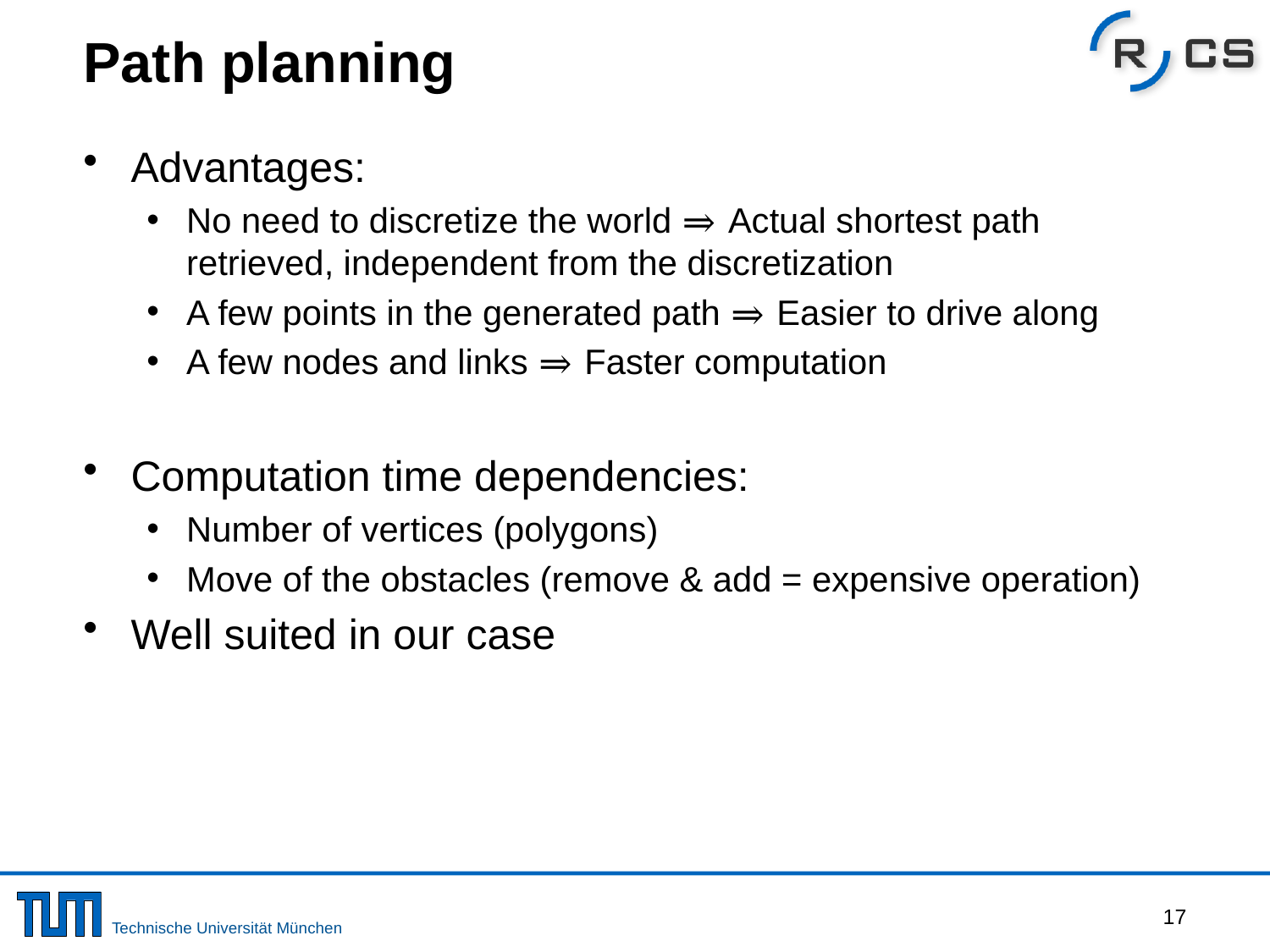

# Path planning
Advantages:
No need to discretize the world ⇒ Actual shortest path retrieved, independent from the discretization
A few points in the generated path ⇒ Easier to drive along
A few nodes and links ⇒ Faster computation

Computation time dependencies:
Number of vertices (polygons)
Move of the obstacles (remove & add = expensive operation)
Well suited in our case
17